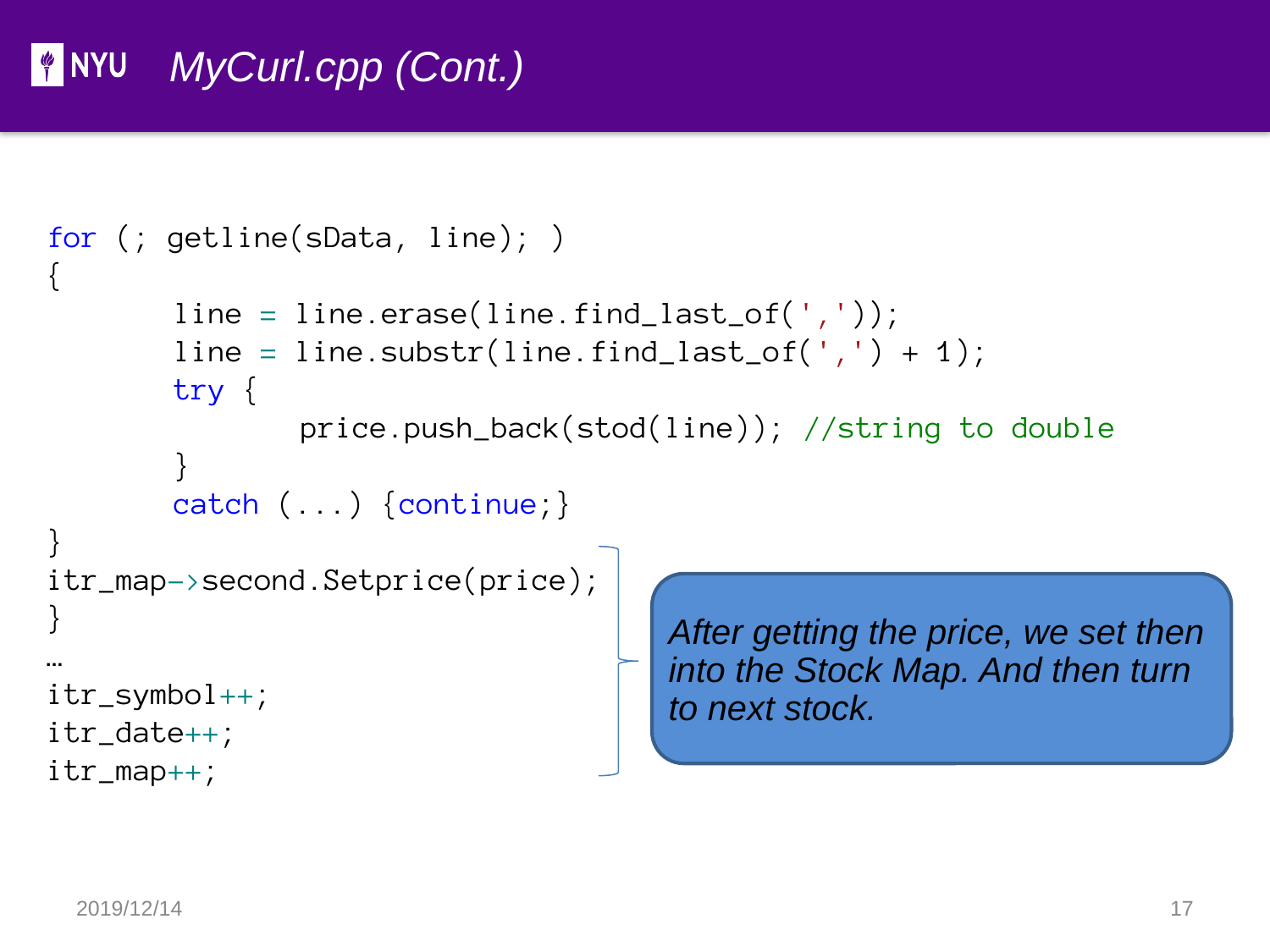

MyCurl.cpp (Cont.)
for (; getline(sData, line); )
{
	line = line.erase(line.find_last_of(','));
	line = line.substr(line.find_last_of(',') + 1);
	try {
		price.push_back(stod(line)); //string to double
	}
	catch (...) {continue;}
}
itr_map->second.Setprice(price);
}
…
itr_symbol++;
itr_date++;
itr_map++;

After getting the price, we set then into the Stock Map. And then turn to next stock.
2019/12/14
17